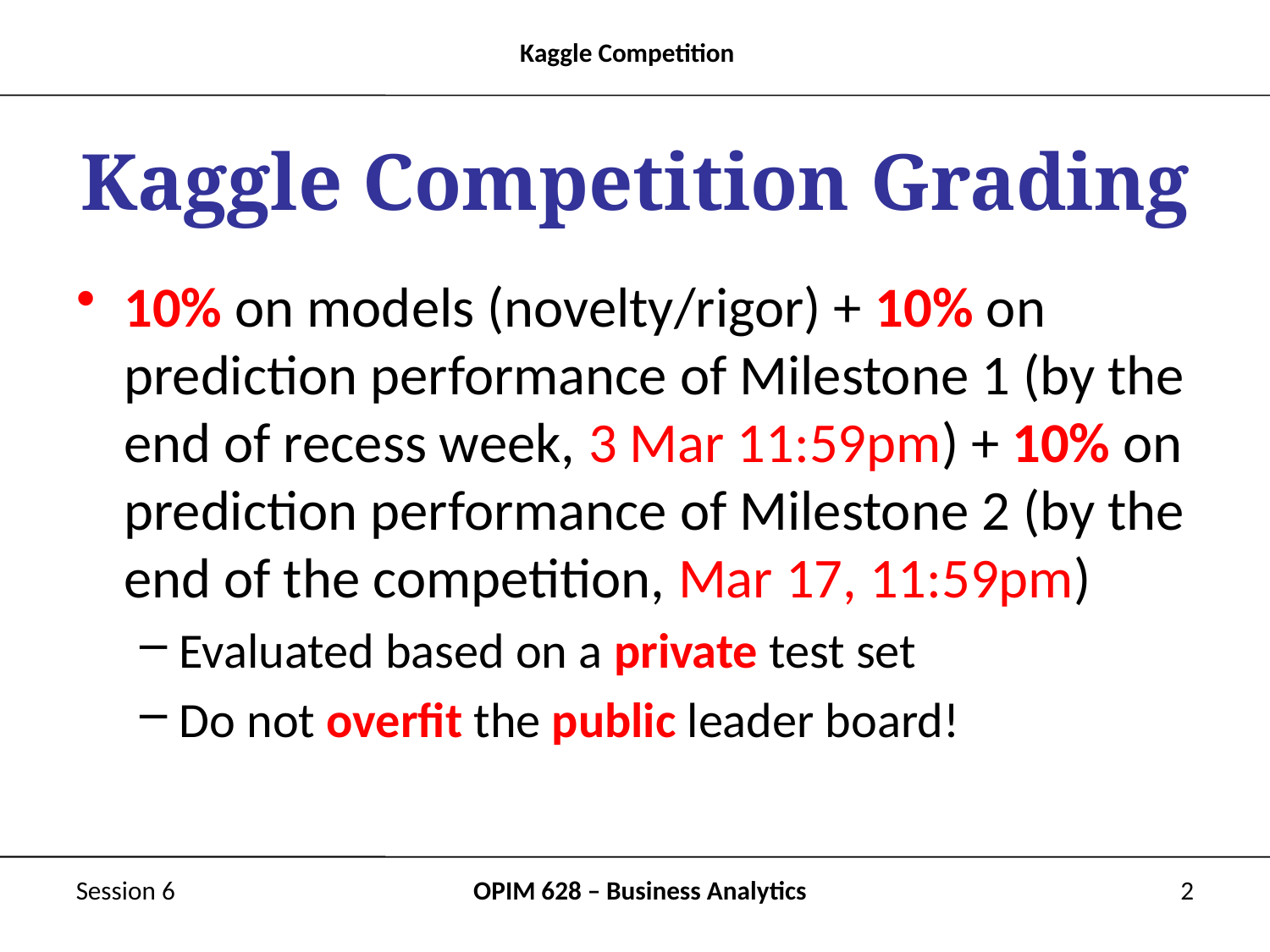

# Kaggle Competition Grading
10% on models (novelty/rigor) + 10% on prediction performance of Milestone 1 (by the end of recess week, 3 Mar 11:59pm) + 10% on prediction performance of Milestone 2 (by the end of the competition, Mar 17, 11:59pm)
Evaluated based on a private test set
Do not overfit the public leader board!
Session 6
OPIM 628 – Business Analytics
2